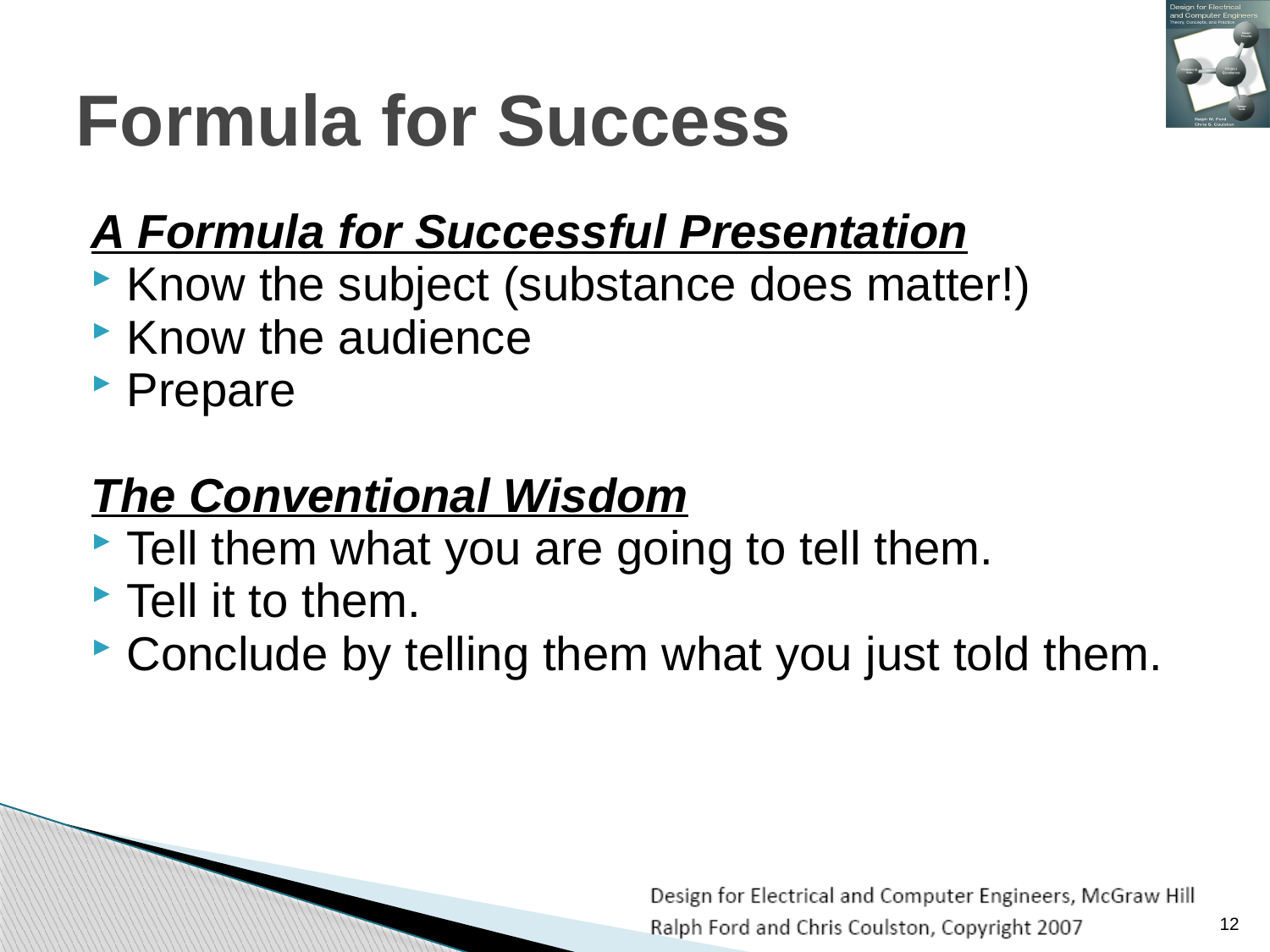

# Formula for Success
A Formula for Successful Presentation
Know the subject (substance does matter!)
Know the audience
Prepare

The Conventional Wisdom
Tell them what you are going to tell them.
Tell it to them.
Conclude by telling them what you just told them.
12